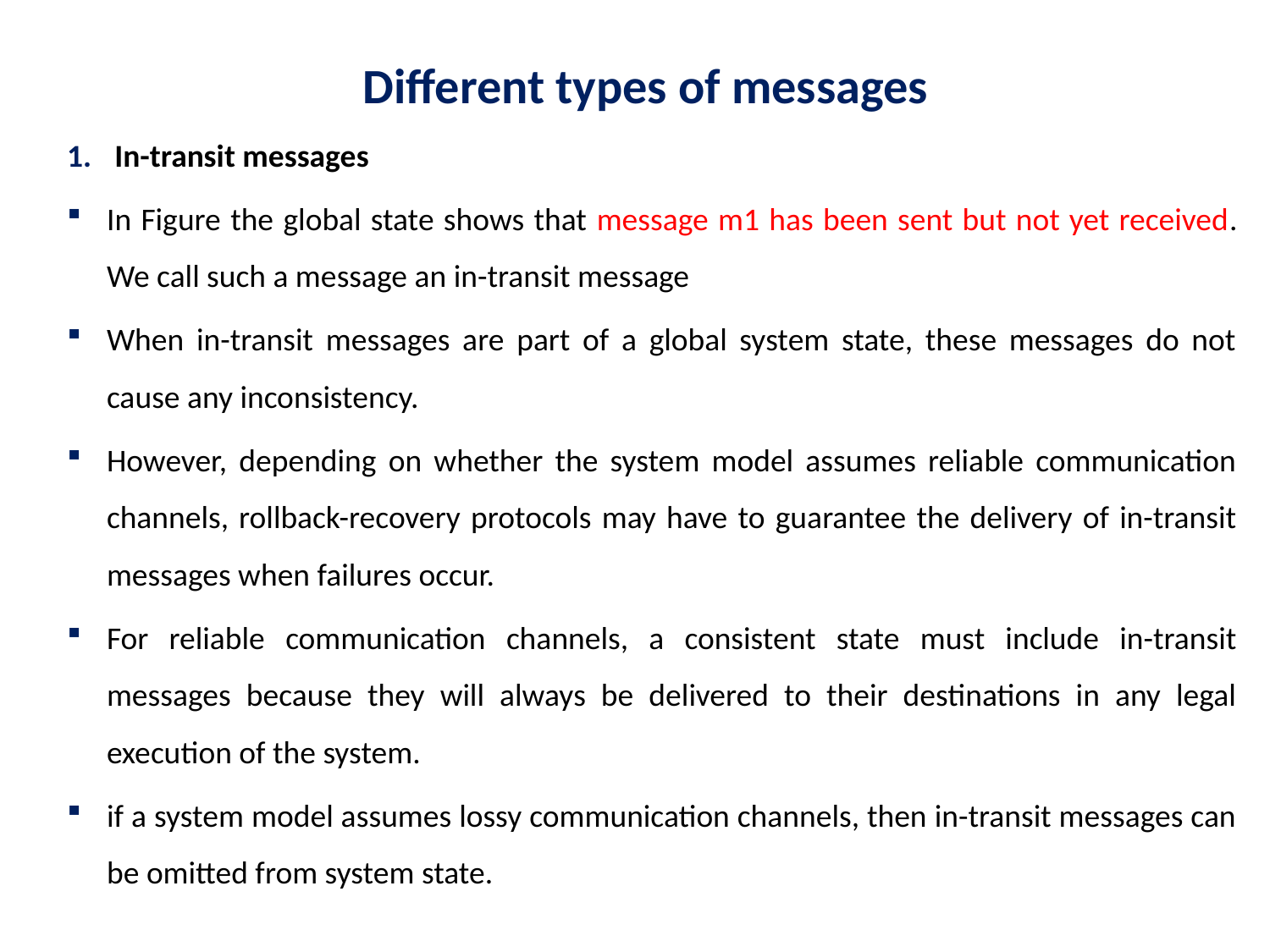

# Different types of messages
In-transit messages
In Figure the global state shows that message m1 has been sent but not yet received. We call such a message an in-transit message
When in-transit messages are part of a global system state, these messages do not cause any inconsistency.
However, depending on whether the system model assumes reliable communication channels, rollback-recovery protocols may have to guarantee the delivery of in-transit messages when failures occur.
For reliable communication channels, a consistent state must include in-transit messages because they will always be delivered to their destinations in any legal execution of the system.
if a system model assumes lossy communication channels, then in-transit messages can be omitted from system state.